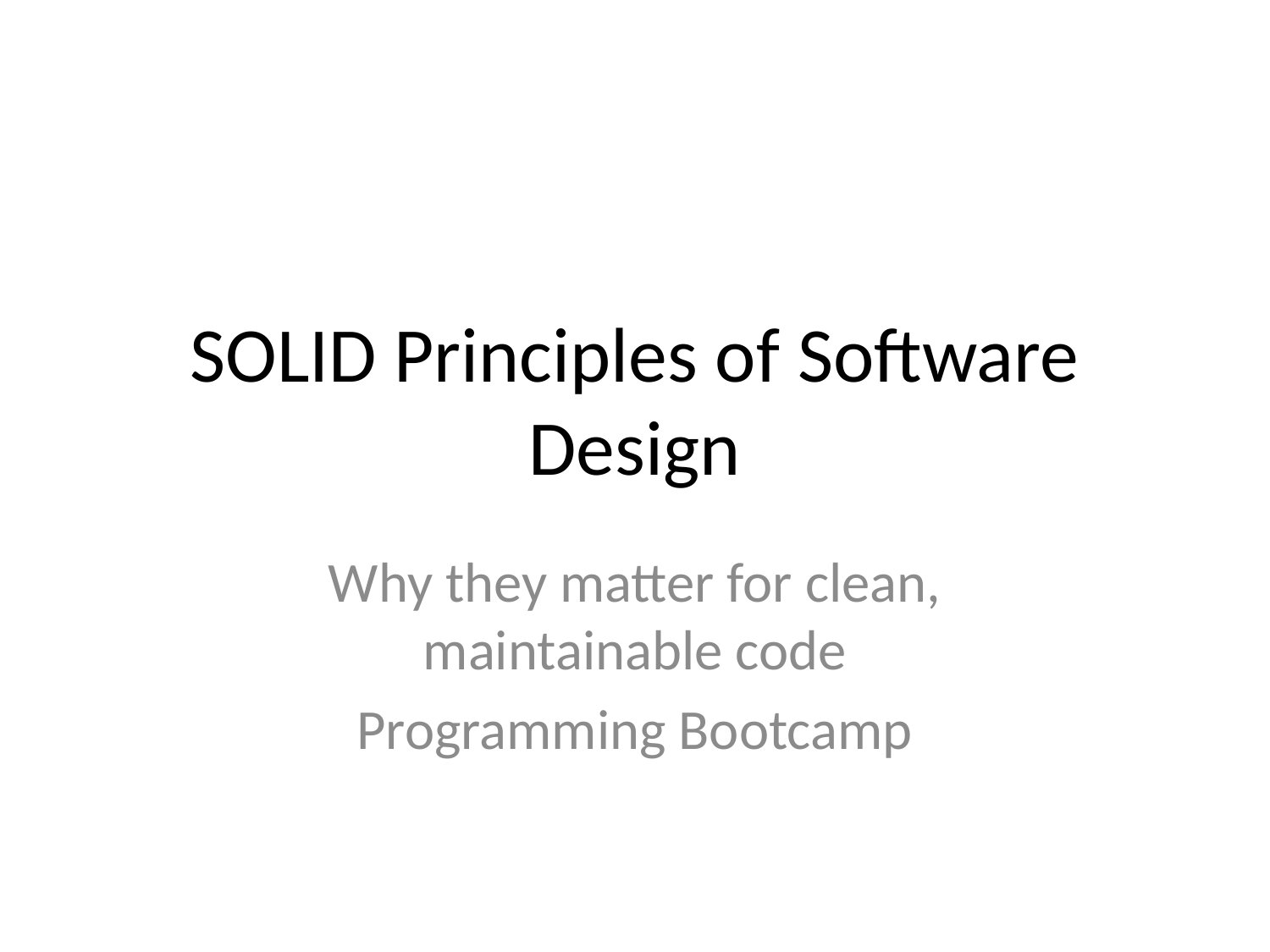

# SOLID Principles of Software Design
Why they matter for clean, maintainable code
Programming Bootcamp